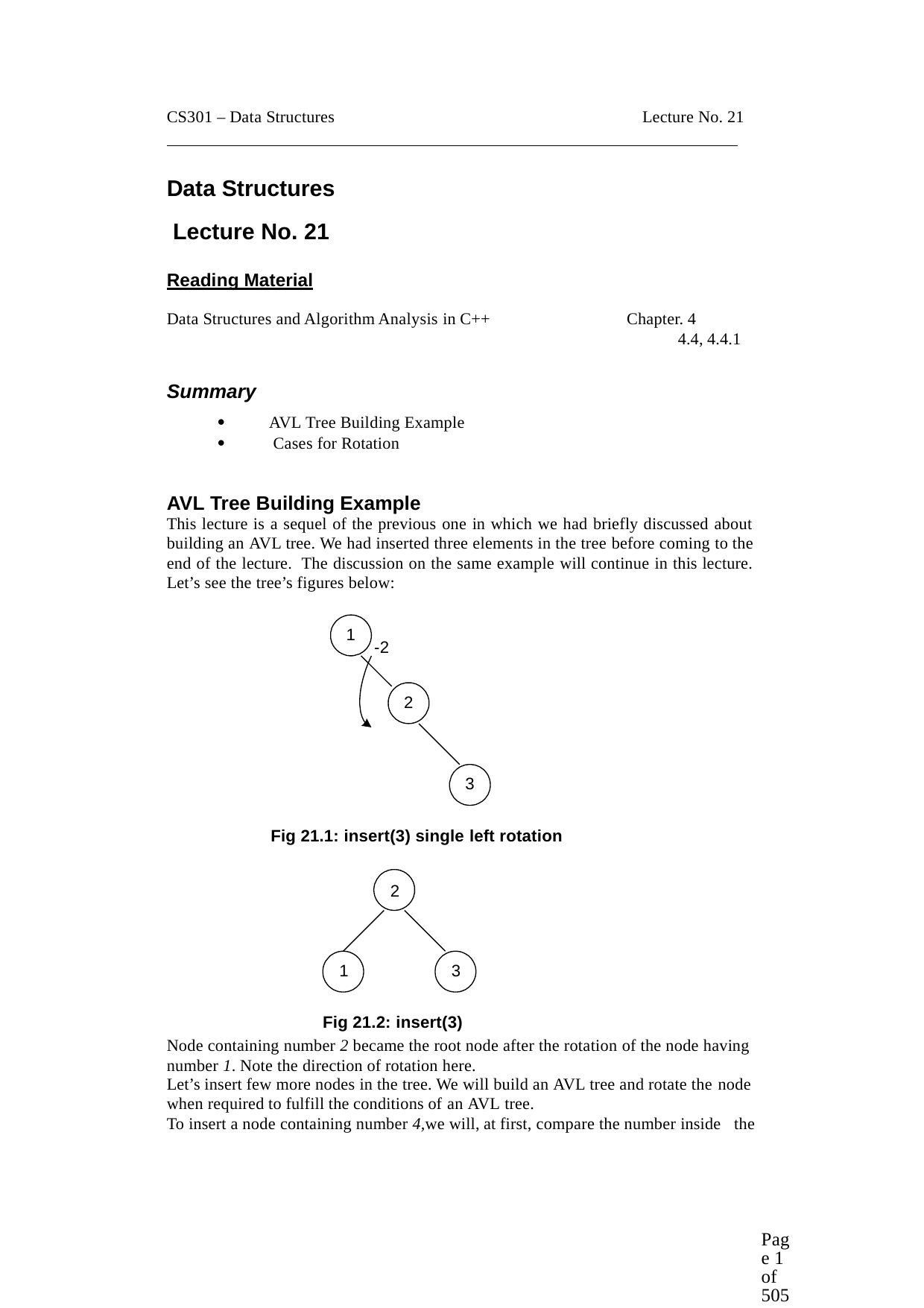

CS301 – Data Structures
Lecture No. 21

Data Structures  Lecture No. 21

Reading Material
Data Structures and Algorithm Analysis in C++
Chapter. 4
4.4, 4.4.1
Summary
•
•
AVL Tree Building Example  Cases for Rotation
AVL Tree Building Example
This lecture is a sequel of the previous one in which we had briefly discussed about  building an AVL tree. We had inserted three elements in the tree before coming to the  end of the lecture. The discussion on the same example will continue in this lecture.  Let’s see the tree’s figures below:

1
-2

2

3

Fig 21.1: insert(3) single left rotation

2

1	3

Fig 21.2: insert(3)
Node containing number 2 became the root node after the rotation of the node having  number 1. Note the direction of rotation here.
Let’s insert few more nodes in the tree. We will build an AVL tree and rotate the node
when required to fulfill the conditions of an AVL tree.
To insert a node containing number 4,we will, at first, compare the number inside   the
Page 1 of 505